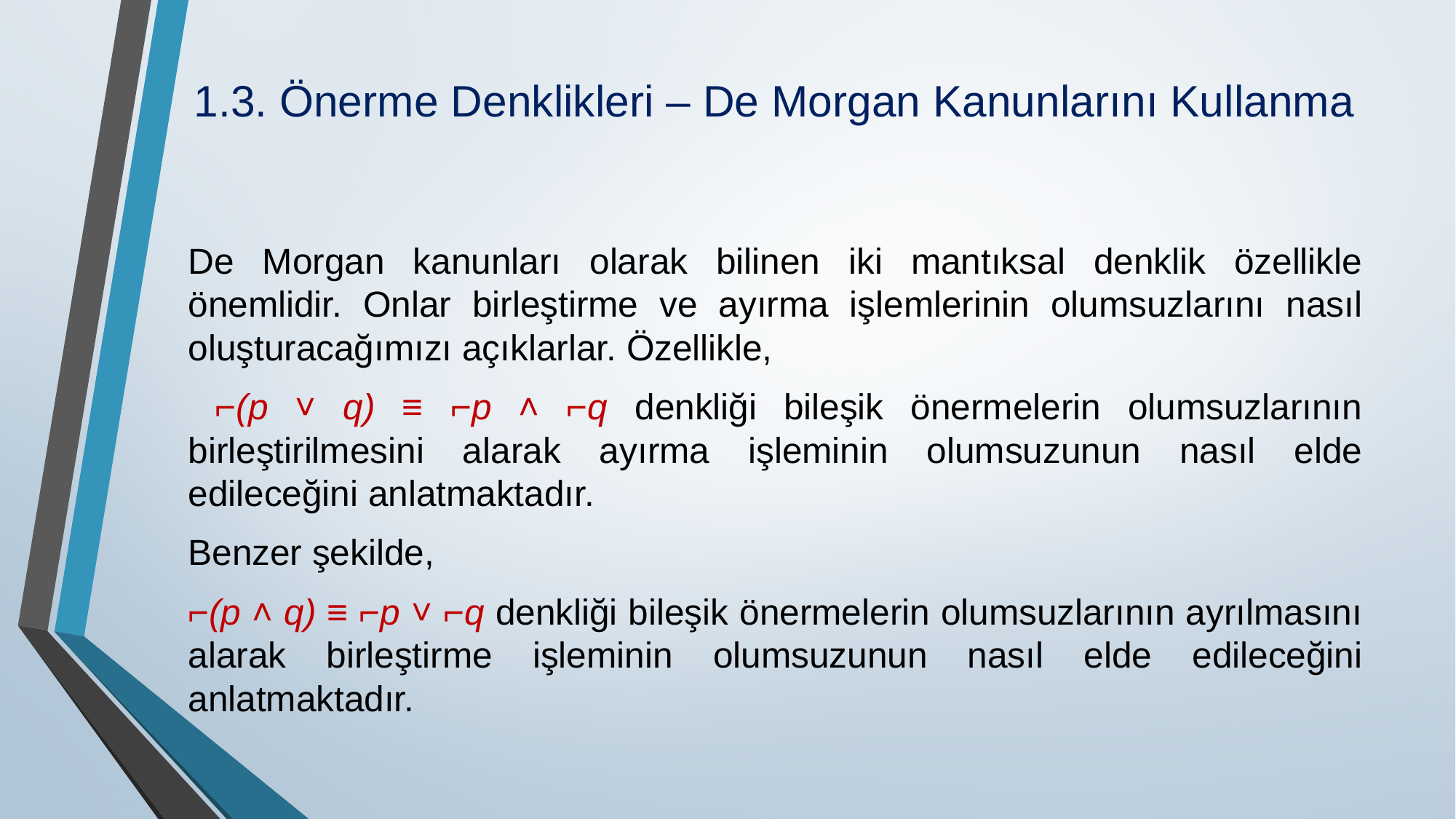

# 1.3. Önerme Denklikleri – De Morgan Kanunlarını Kullanma
De Morgan kanunları olarak bilinen iki mantıksal denklik özellikle önemlidir. Onlar bir­leştirme ve ayırma işlemlerinin olumsuzlarını nasıl oluşturacağımızı açıklarlar. Özellikle,
 ⌐(p ˅ q) ≡ ⌐p ˄ ⌐q denkliği bileşik önermelerin olumsuzlarının birleştirilmesini ala­rak ayırma işleminin olumsuzunun nasıl elde edileceğini anlatmaktadır.
Benzer şekilde,
⌐(p ˄ q) ≡ ⌐p ˅ ⌐q denkliği bileşik önermelerin olumsuzlarının ayrılmasını alarak bir­leştirme işleminin olumsuzunun nasıl elde edileceğini anlatmaktadır.